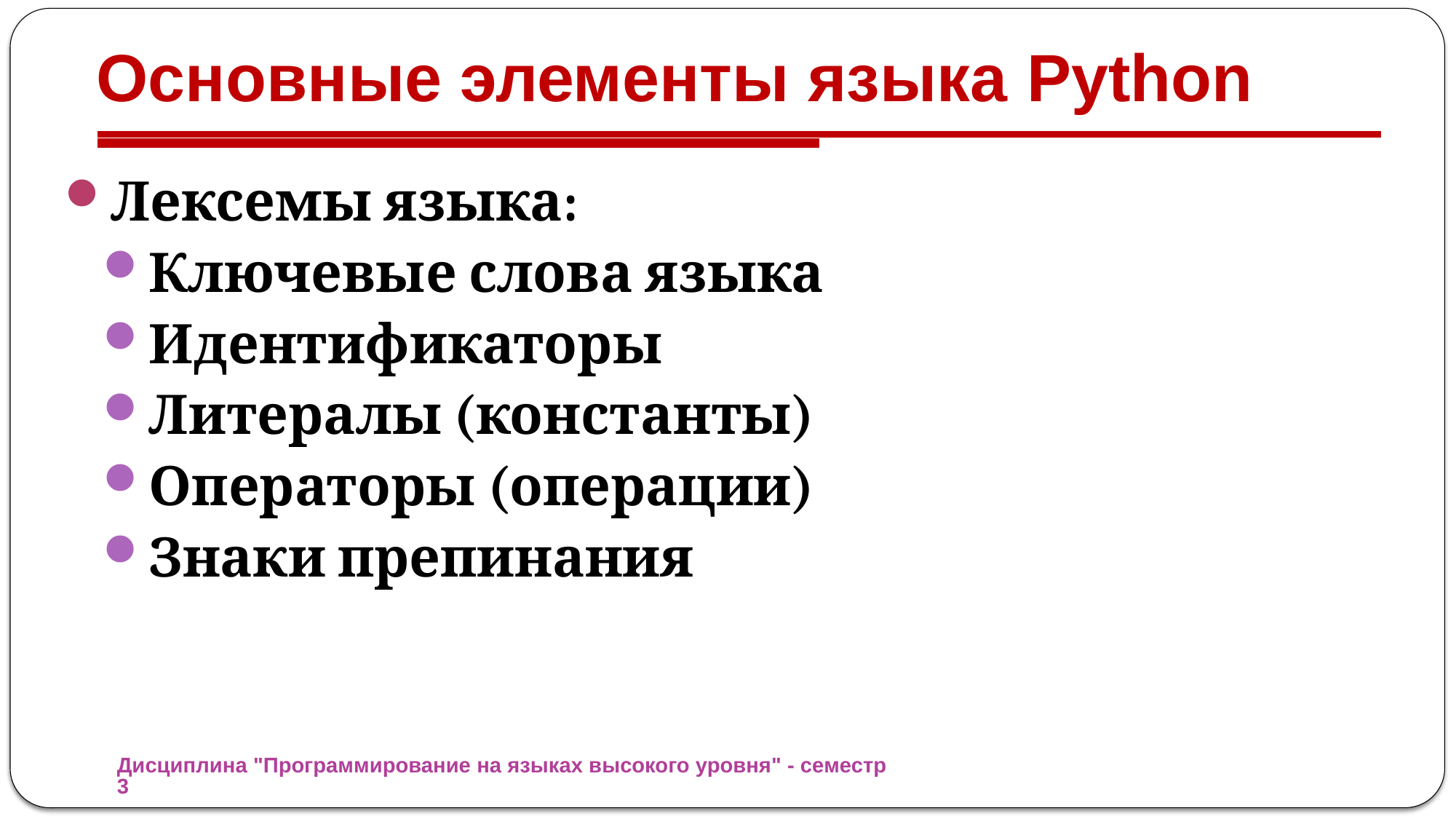

# Основные элементы языка Python
Лексемы языка:
Ключевые слова языка
Идентификаторы
Литералы (константы)
Операторы (операции)
Знаки препинания
Дисциплина "Программирование на языках высокого уровня" - семестр 3